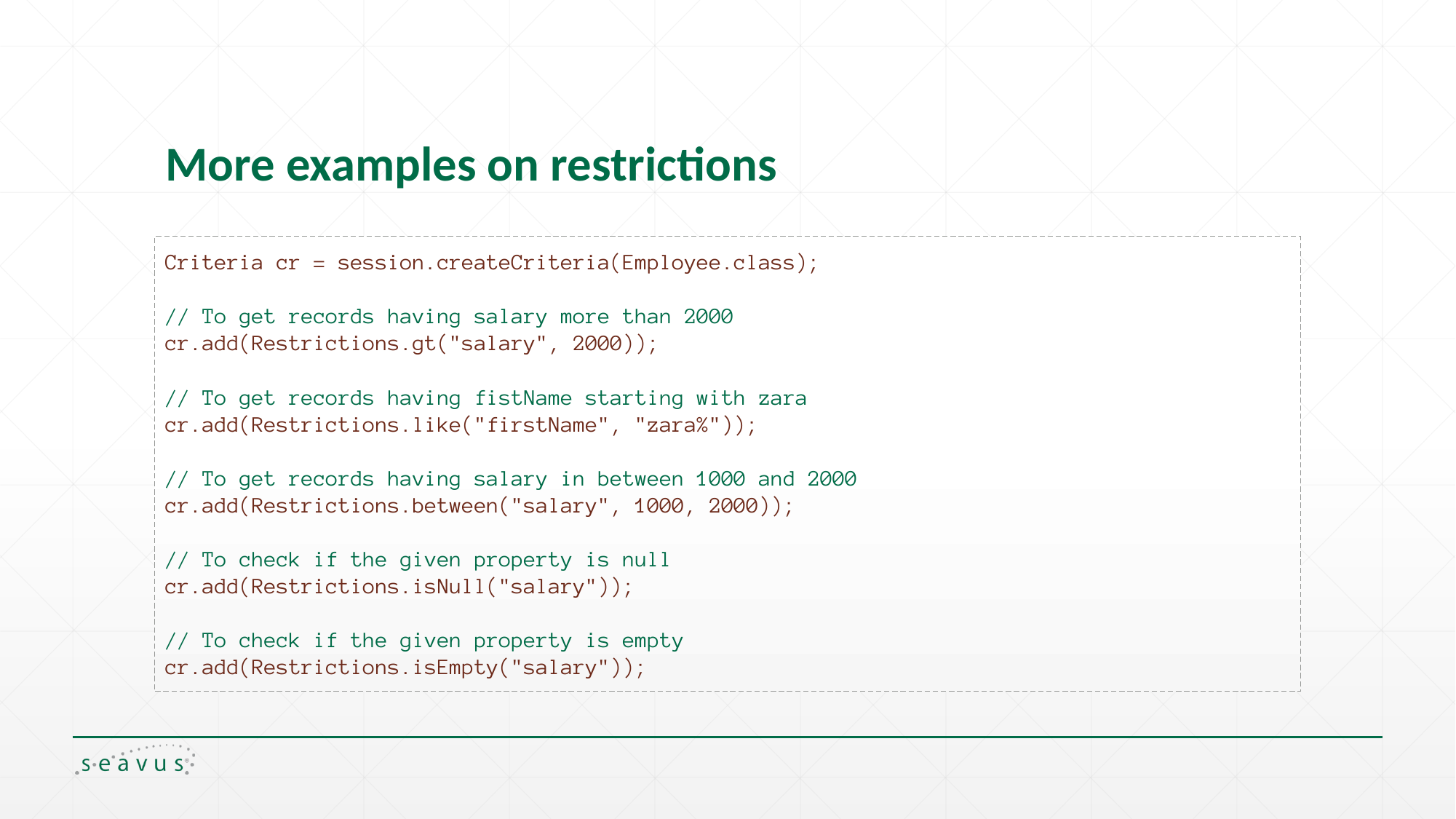

# More examples on restrictions
Criteria cr = session.createCriteria(Employee.class);

// To get records having salary more than 2000
cr.add(Restrictions.gt("salary", 2000));

// To get records having fistName starting with zara
cr.add(Restrictions.like("firstName", "zara%"));

// To get records having salary in between 1000 and 2000
cr.add(Restrictions.between("salary", 1000, 2000));

// To check if the given property is null
cr.add(Restrictions.isNull("salary"));

// To check if the given property is empty
cr.add(Restrictions.isEmpty("salary"));